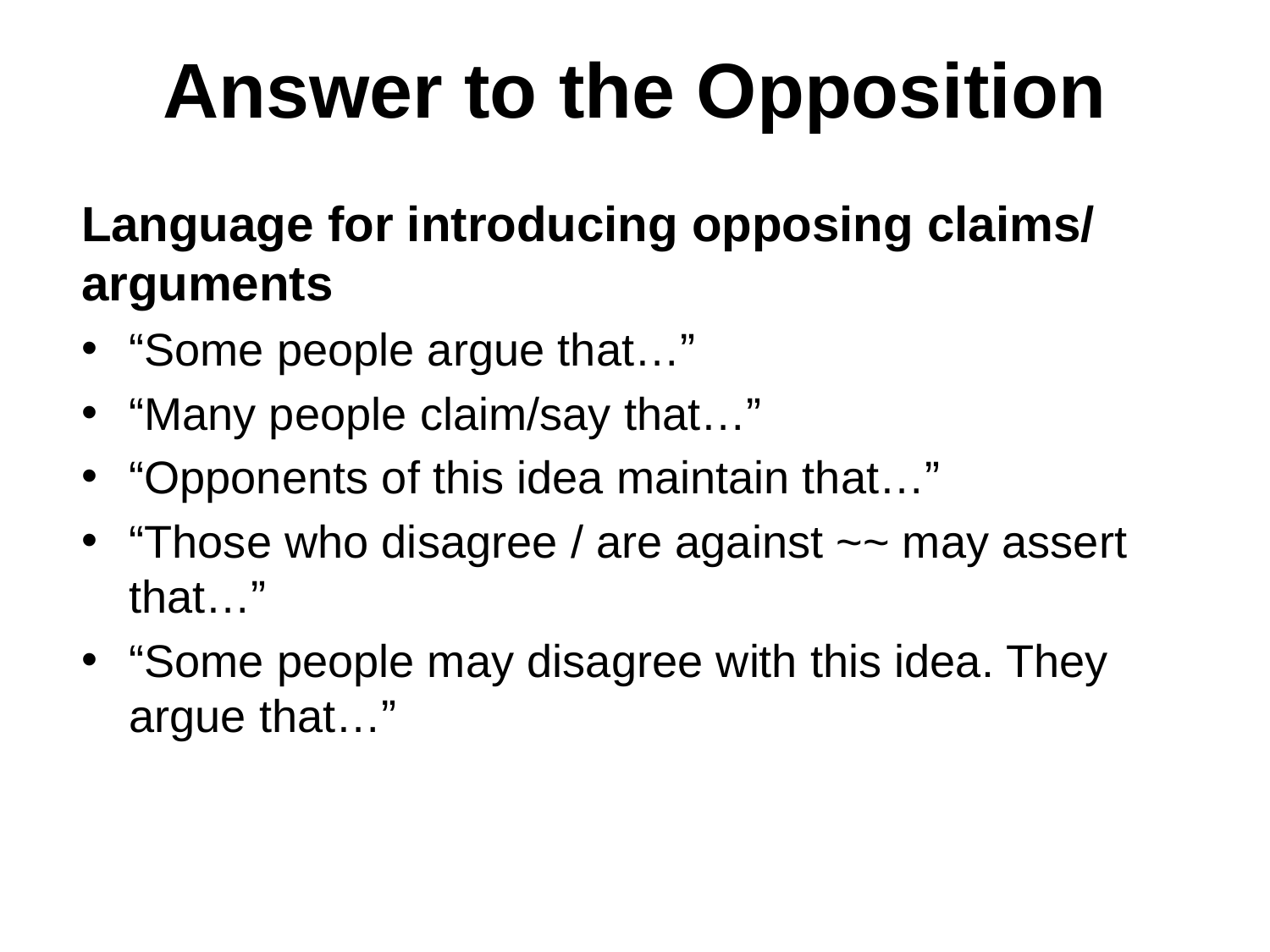

# Answer to the Opposition
Language for introducing opposing claims/arguments
“Some people argue that…”
“Many people claim/say that…”
“Opponents of this idea maintain that…”
“Those who disagree / are against ~~ may assert that…”
“Some people may disagree with this idea. They argue that…”